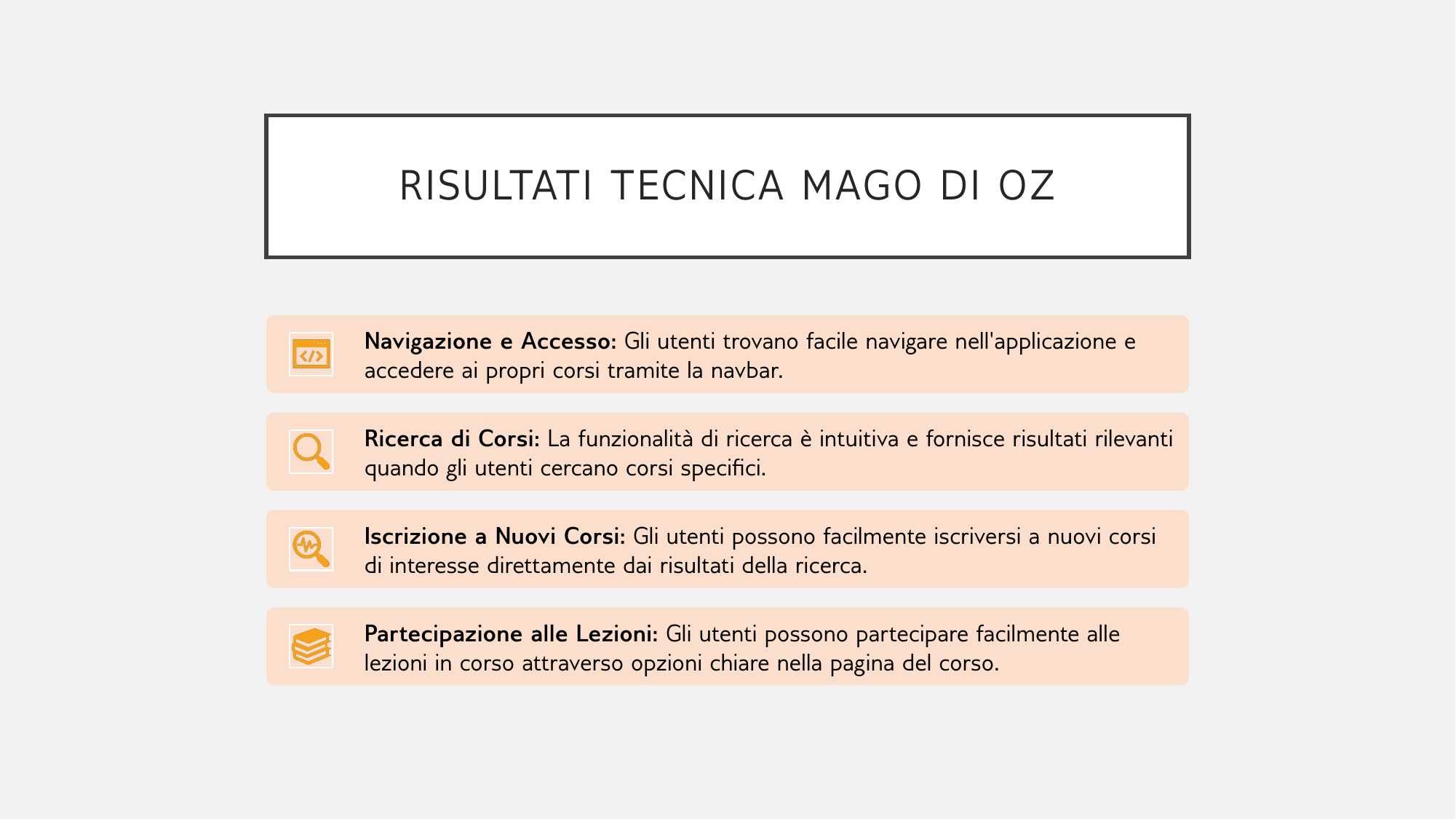

# Risultati tecnica mago di oz
Navigazione e Accesso: Gli utenti trovano facile navigare nell'applicazione e accedere ai propri corsi tramite la navbar.
Ricerca di Corsi: La funzionalità di ricerca è intuitiva e fornisce risultati rilevanti quando gli utenti cercano corsi specifici.
Iscrizione a Nuovi Corsi: Gli utenti possono facilmente iscriversi a nuovi corsi di interesse direttamente dai risultati della ricerca.
Partecipazione alle Lezioni: Gli utenti possono partecipare facilmente alle lezioni in corso attraverso opzioni chiare nella pagina del corso.